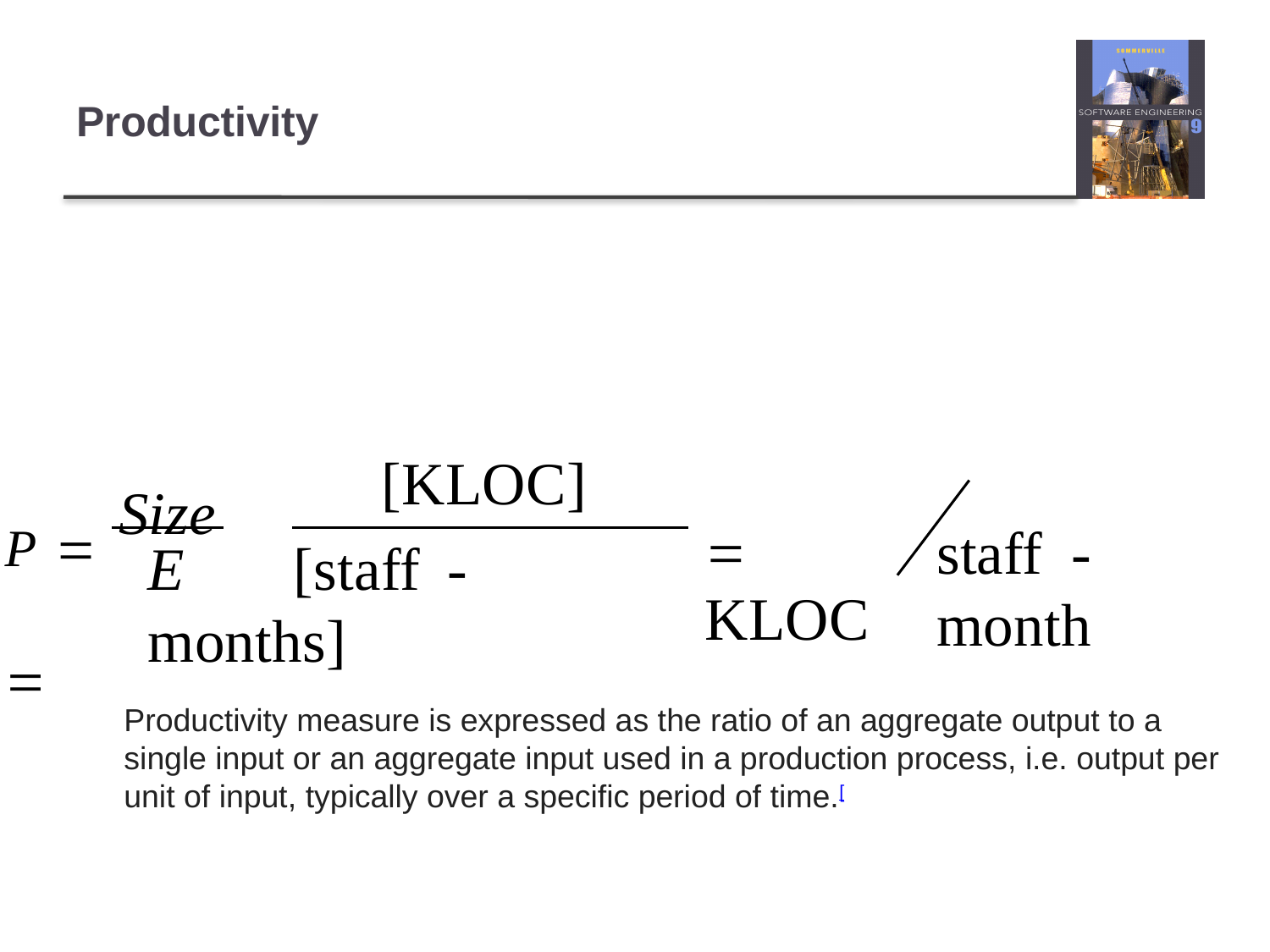

# Productivity
P =	Size	=
[KLOC]
= KLOC

staff	- month

E	[staff	- months]
Productivity measure is expressed as the ratio of an aggregate output to a single input or an aggregate input used in a production process, i.e. output per unit of input, typically over a specific period of time.[